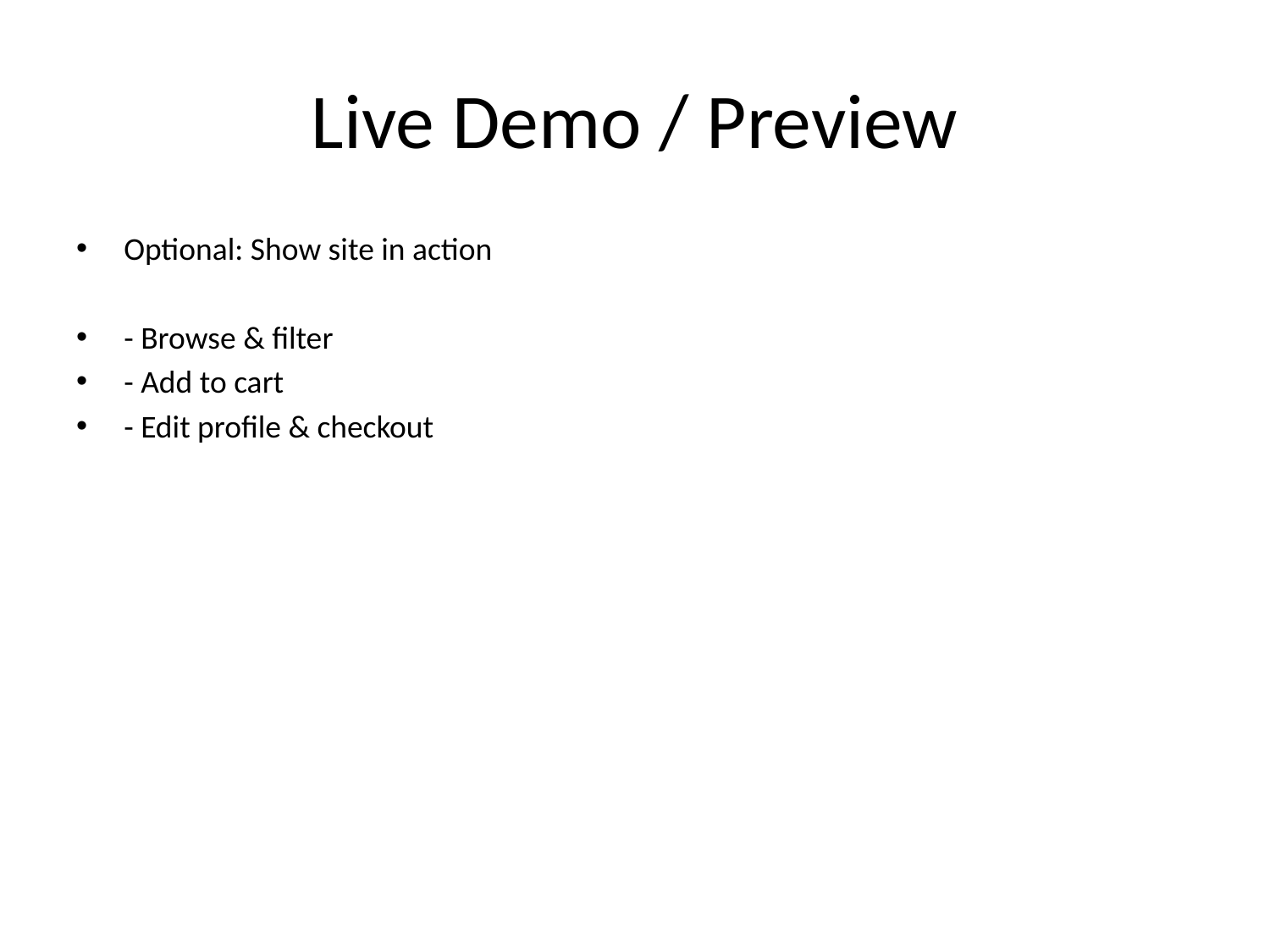

# Live Demo / Preview
Optional: Show site in action

- Browse & filter
- Add to cart
- Edit profile & checkout